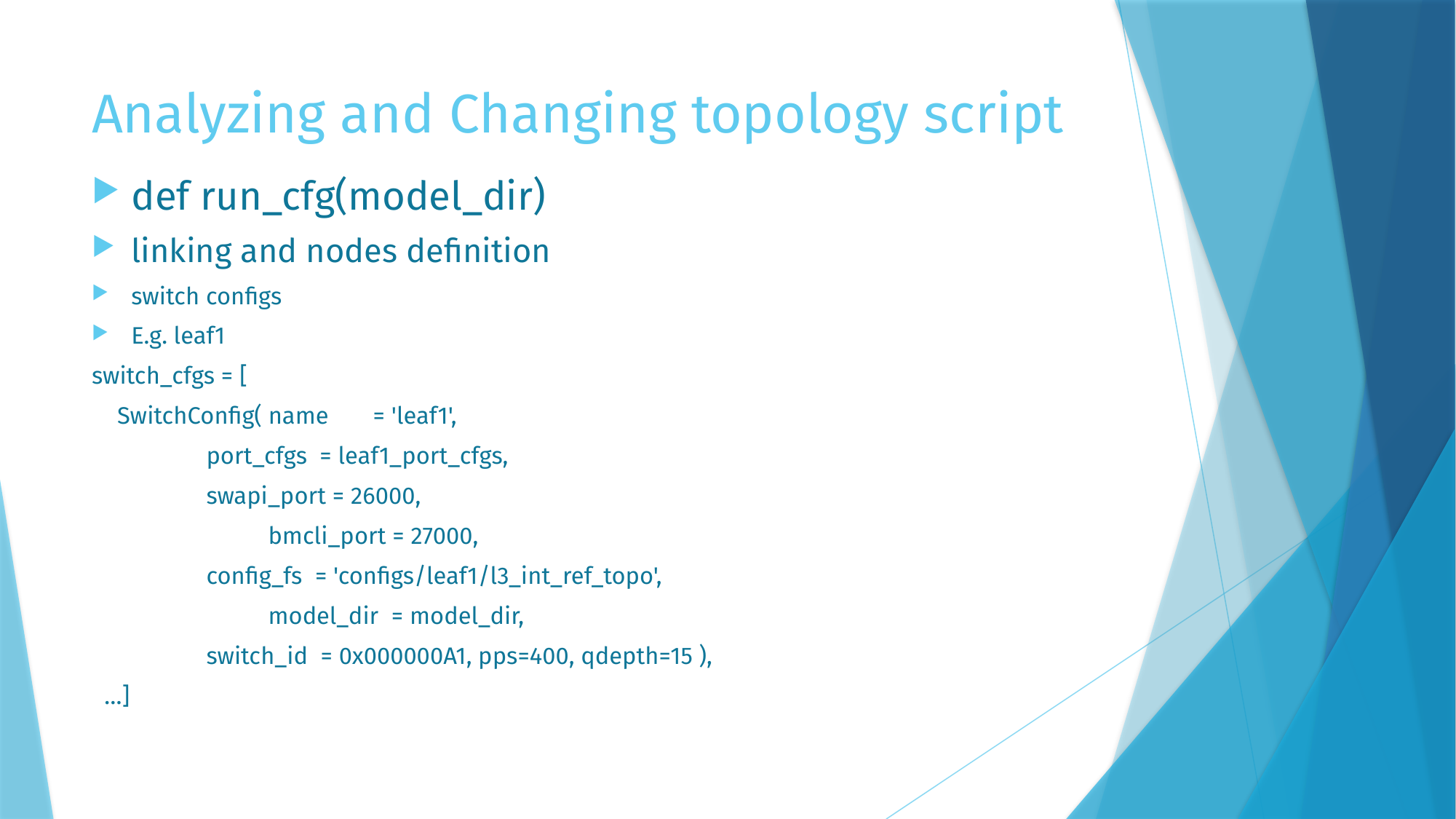

# Analyzing and Changing topology script
def run_cfg(model_dir)
linking and nodes definition
switch configs
E.g. leaf1
switch_cfgs = [
    SwitchConfig( name       = 'leaf1',
                  port_cfgs  = leaf1_port_cfgs,
                  swapi_port = 26000,
		  bmcli_port = 27000,
                  config_fs  = 'configs/leaf1/l3_int_ref_topo',
		  model_dir  = model_dir,
                  switch_id  = 0x000000A1, pps=400, qdepth=15 ),
  …]